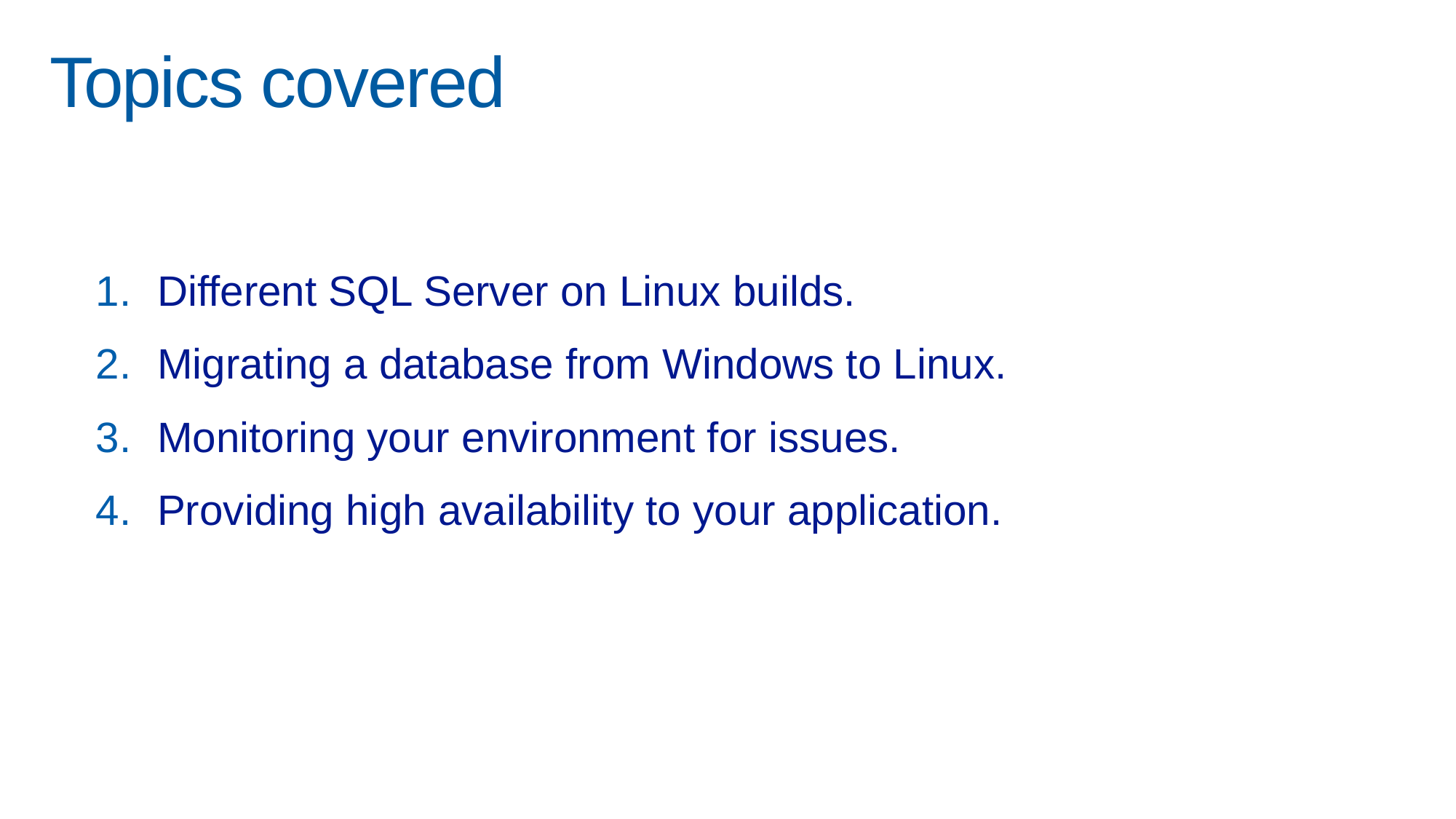

# Topics covered
Different SQL Server on Linux builds.
Migrating a database from Windows to Linux.
Monitoring your environment for issues.
Providing high availability to your application.